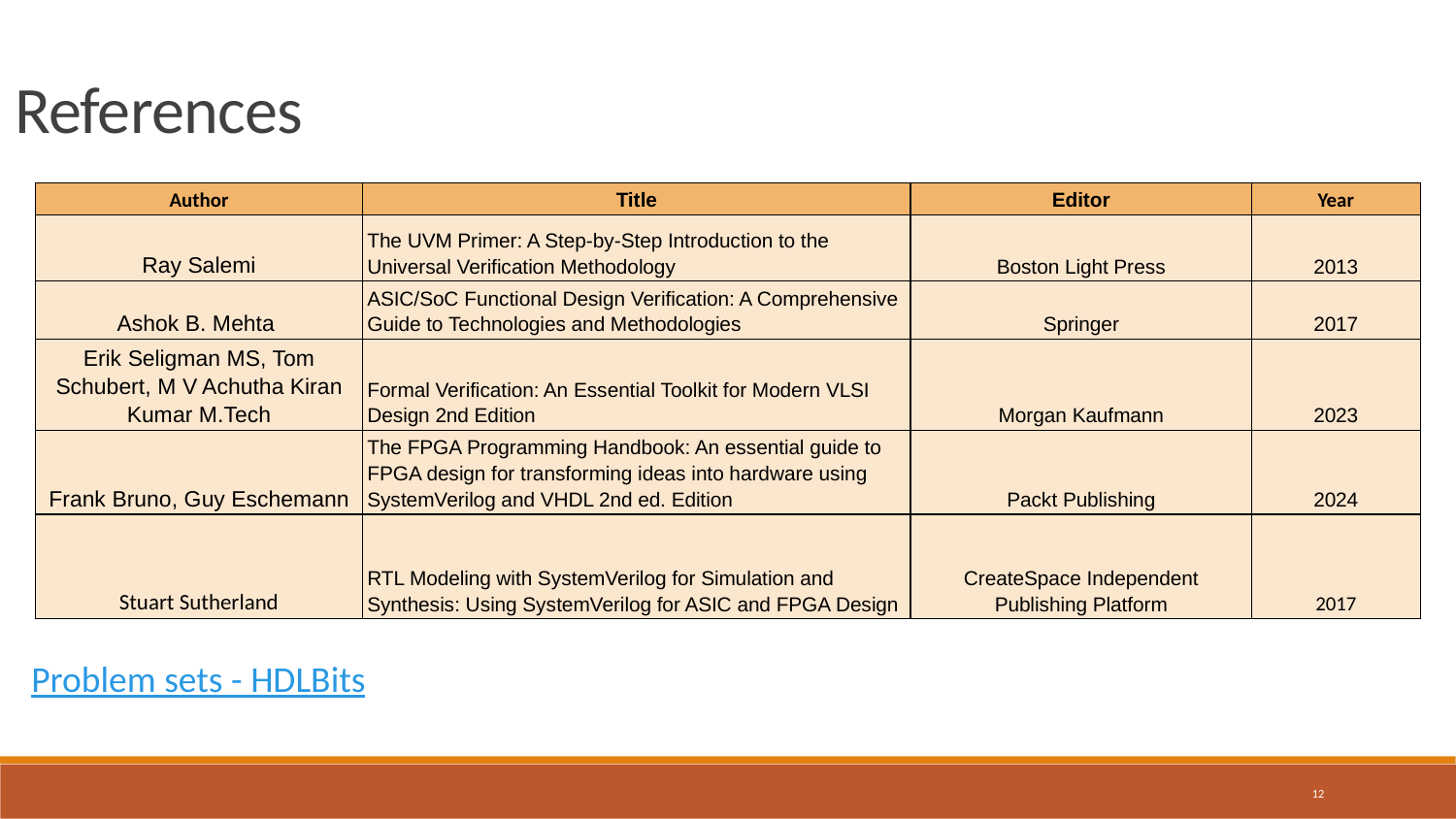

References
| Author | Title | Editor | Year |
| --- | --- | --- | --- |
| Ray Salemi | The UVM Primer: A Step-by-Step Introduction to the Universal Verification Methodology | Boston Light Press | 2013 |
| Ashok B. Mehta | ASIC/SoC Functional Design Verification: A Comprehensive Guide to Technologies and Methodologies | Springer | 2017 |
| Erik Seligman MS, Tom Schubert, M V Achutha Kiran Kumar M.Tech | Formal Verification: An Essential Toolkit for Modern VLSI Design 2nd Edition | Morgan Kaufmann | 2023 |
| Frank Bruno, Guy Eschemann | The FPGA Programming Handbook: An essential guide to FPGA design for transforming ideas into hardware using SystemVerilog and VHDL 2nd ed. Edition | Packt Publishing | 2024 |
| Stuart Sutherland | RTL Modeling with SystemVerilog for Simulation and Synthesis: Using SystemVerilog for ASIC and FPGA Design | CreateSpace Independent Publishing Platform | 2017 |
Problem sets - HDLBits
12